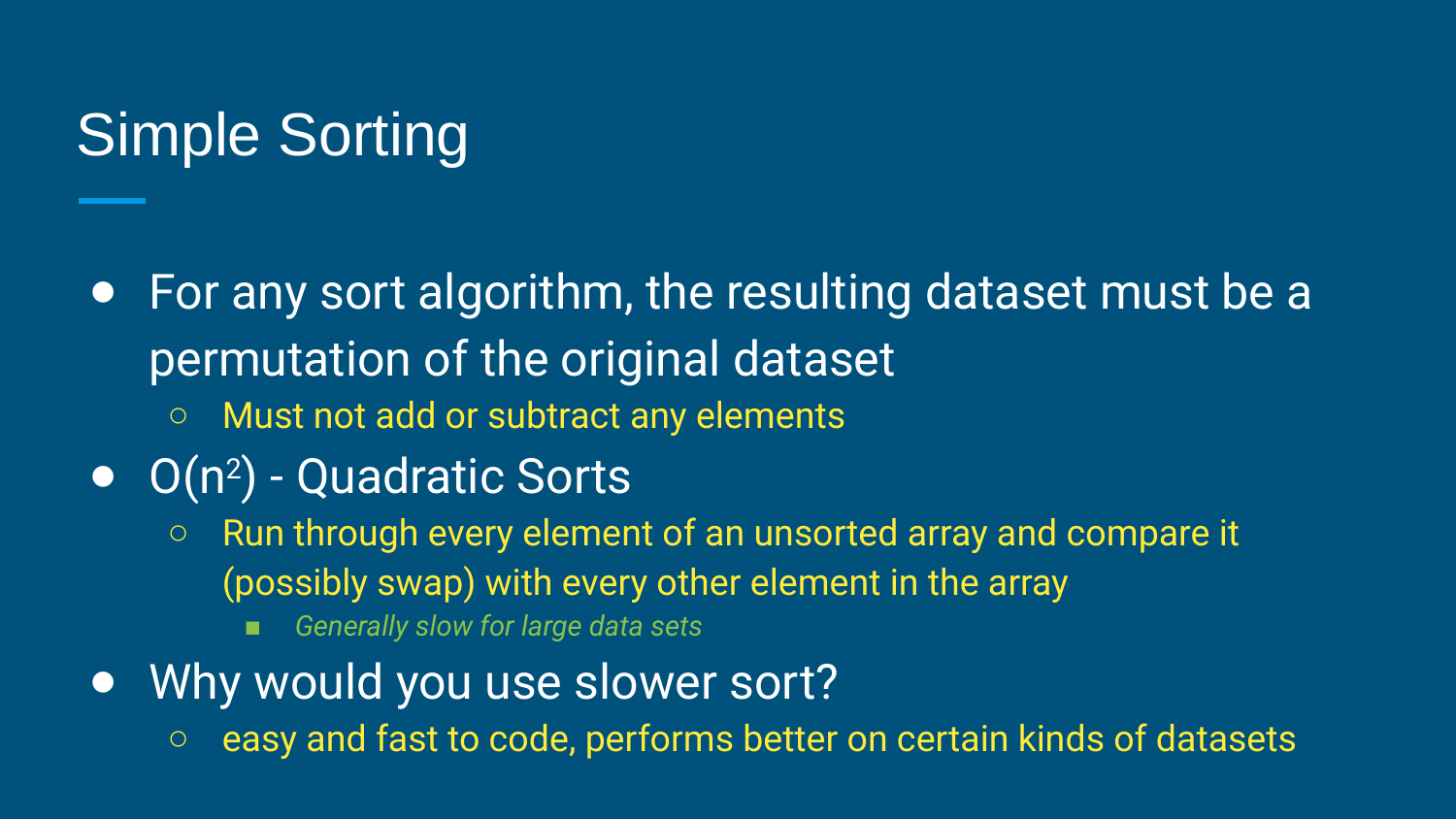

# Simple Sorting
For any sort algorithm, the resulting dataset must be a permutation of the original dataset
Must not add or subtract any elements
O(n2) - Quadratic Sorts
Run through every element of an unsorted array and compare it (possibly swap) with every other element in the array
Generally slow for large data sets
Why would you use slower sort?
easy and fast to code, performs better on certain kinds of datasets